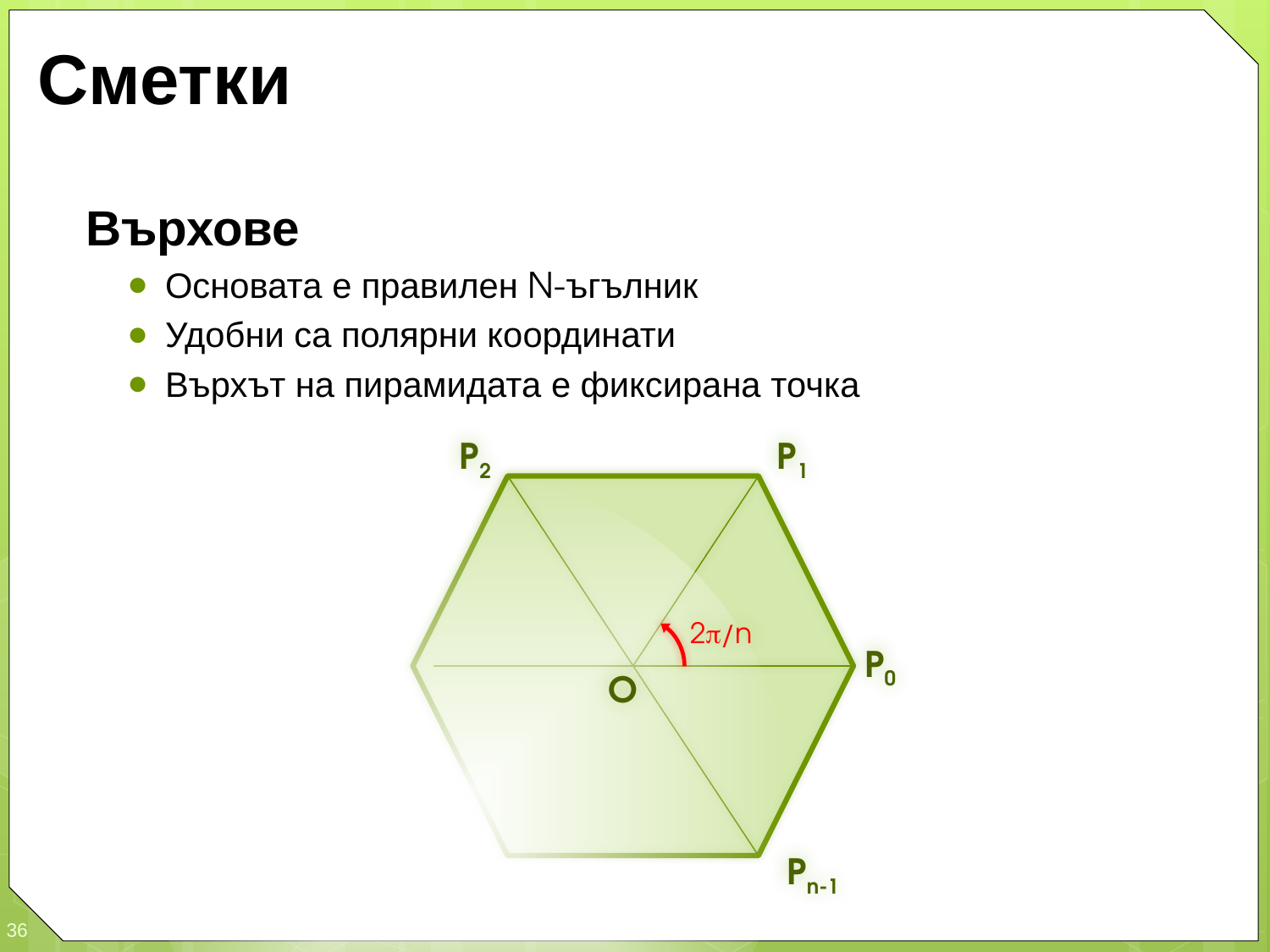

# Сметки
Върхове
Основата е правилен N-ъгълник
Удобни са полярни координати
Върхът на пирамидата е фиксирана точка
P2
P1

2π/n

P0
O
Pn-1